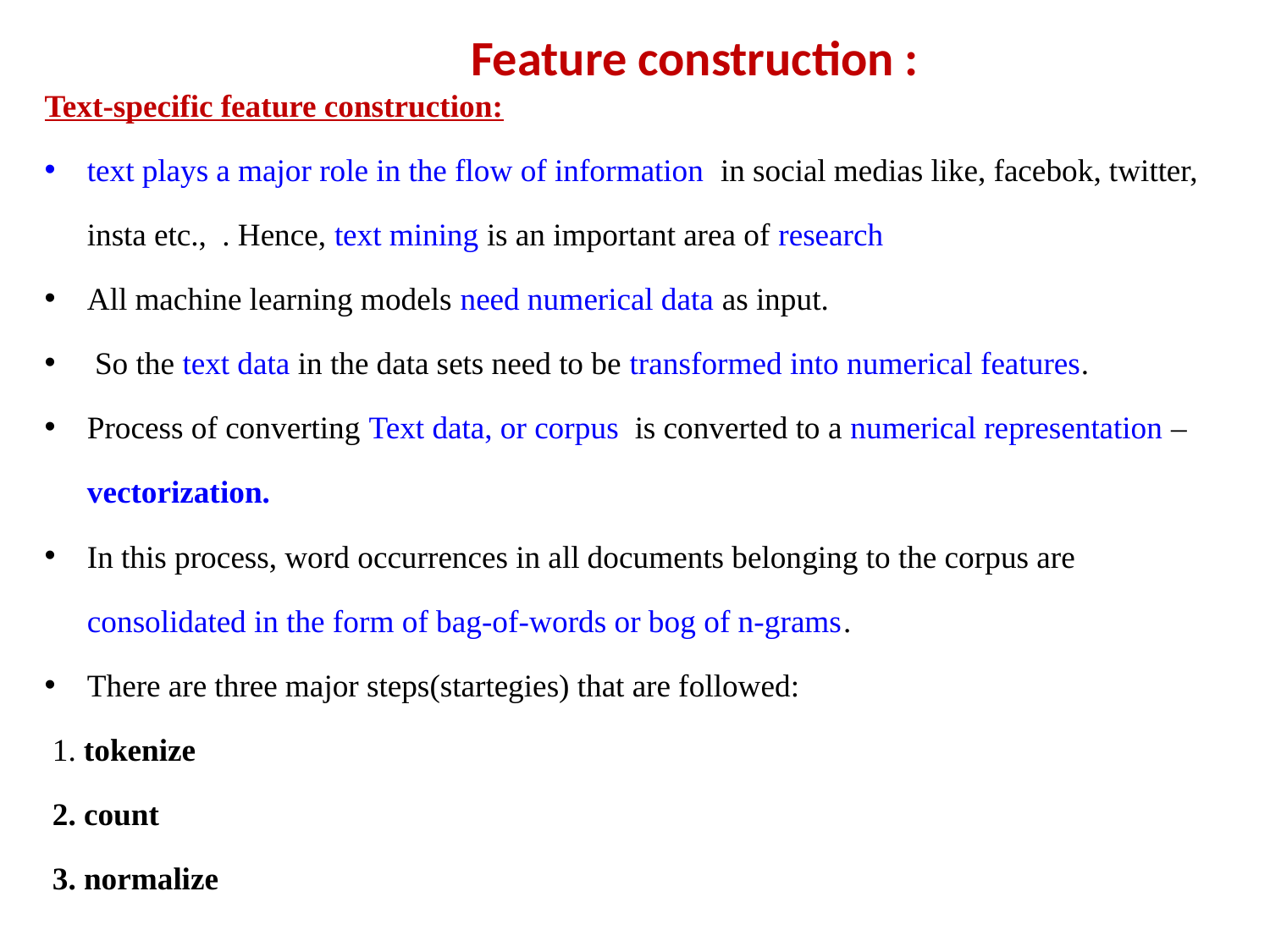

Feature construction :
Text-specific feature construction:
text plays a major role in the flow of information  in social medias like, facebok, twitter, insta etc.,  . Hence, text mining is an important area of research
All machine learning models need numerical data as input.
 So the text data in the data sets need to be transformed into numerical features.
Process of converting Text data, or corpus  is converted to a numerical representation –vectorization.
In this process, word occurrences in all documents belonging to the corpus are consolidated in the form of bag-of-words or bog of n-grams.
There are three major steps(startegies) that are followed:
 1. tokenize
 2. count
 3. normalize